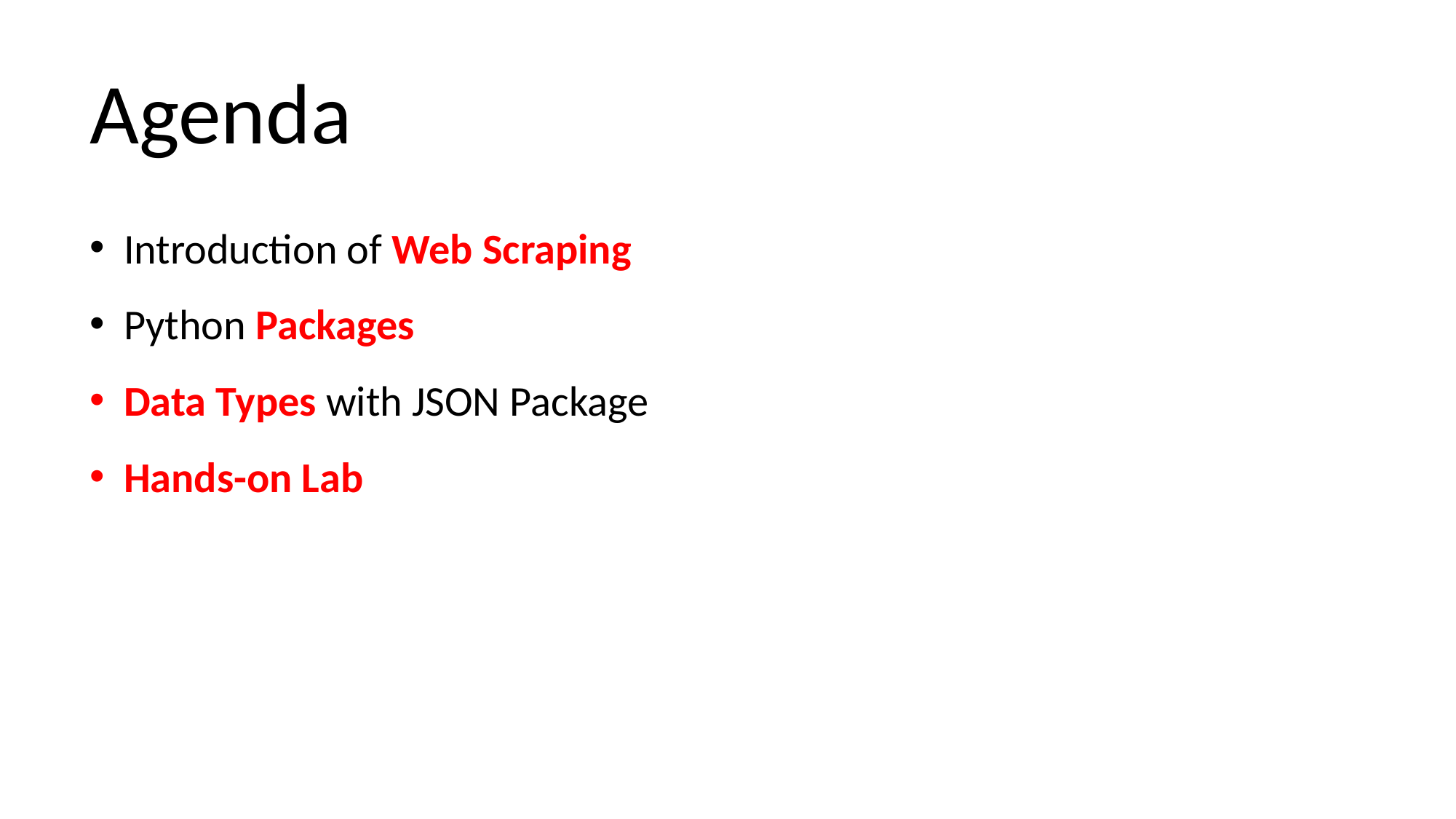

# Agenda
Introduction of Web Scraping
Python Packages
Data Types with JSON Package
Hands-on Lab